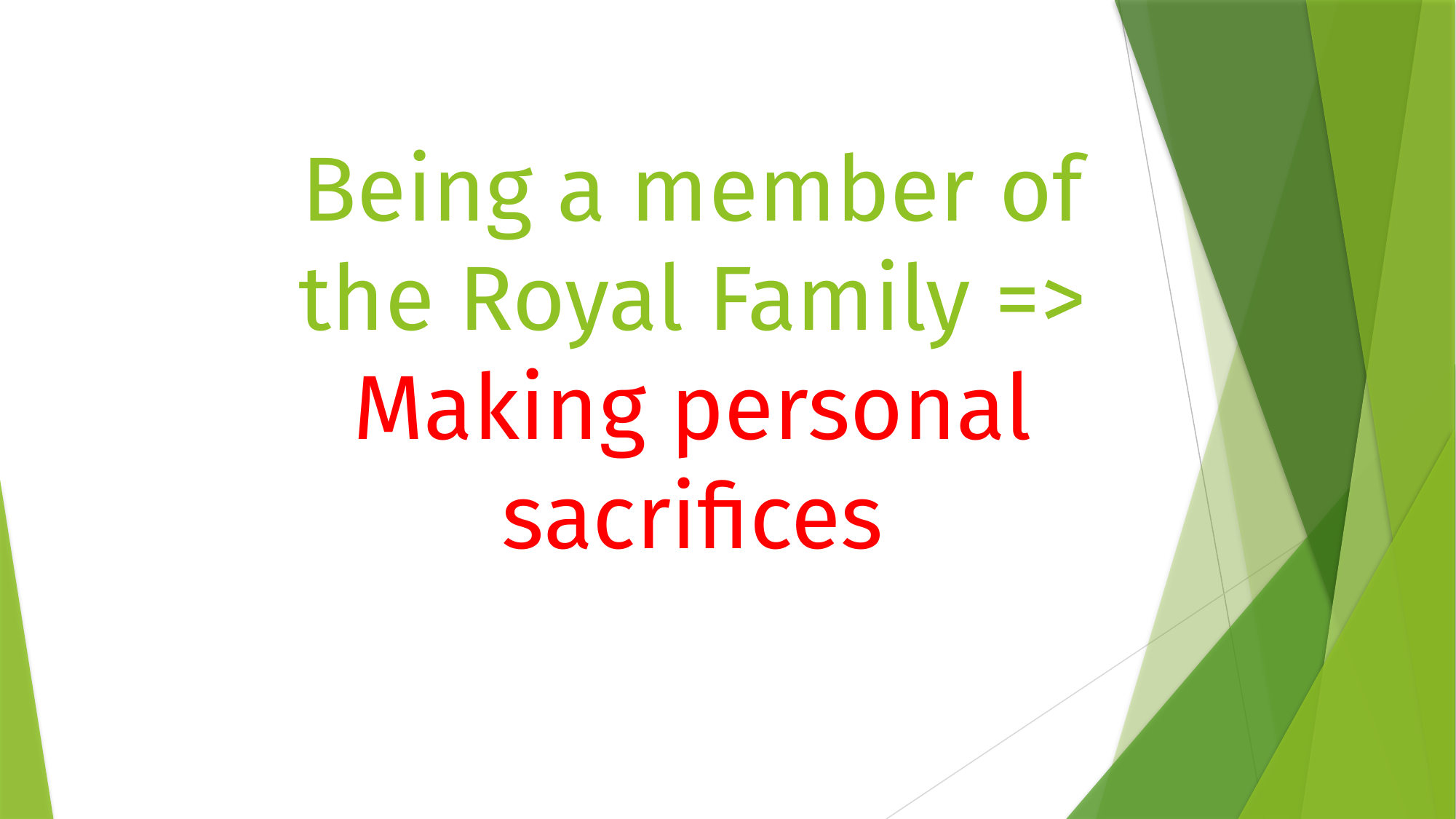

# Being a member of the Royal Family => Making personal sacrifices